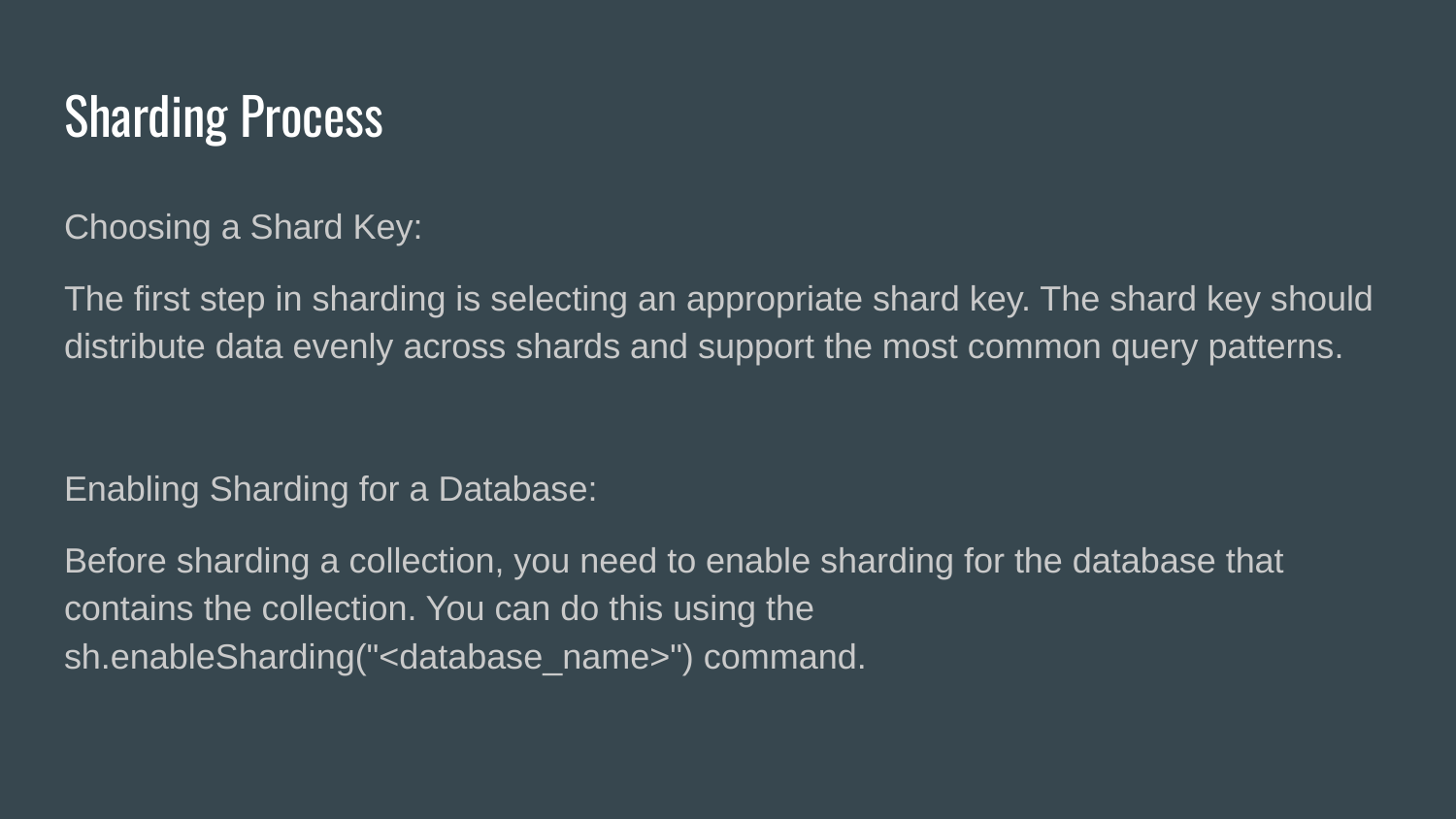

# Sharding Process
Choosing a Shard Key:
The first step in sharding is selecting an appropriate shard key. The shard key should distribute data evenly across shards and support the most common query patterns.

Enabling Sharding for a Database:
Before sharding a collection, you need to enable sharding for the database that contains the collection. You can do this using the sh.enableSharding("<database_name>") command.